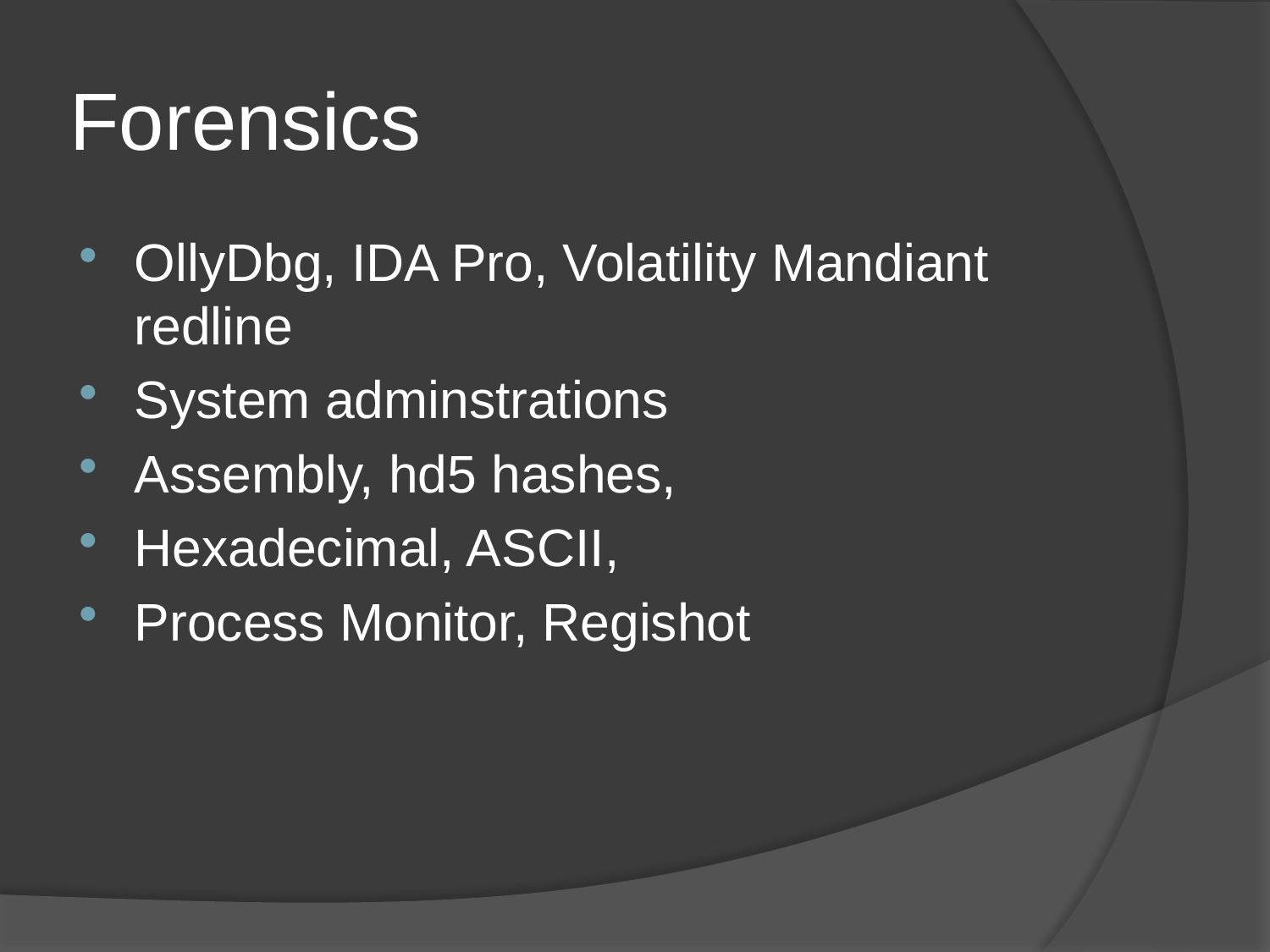

# Forensics
OllyDbg, IDA Pro, Volatility Mandiant redline
System adminstrations
Assembly, hd5 hashes,
Hexadecimal, ASCII,
Process Monitor, Regishot